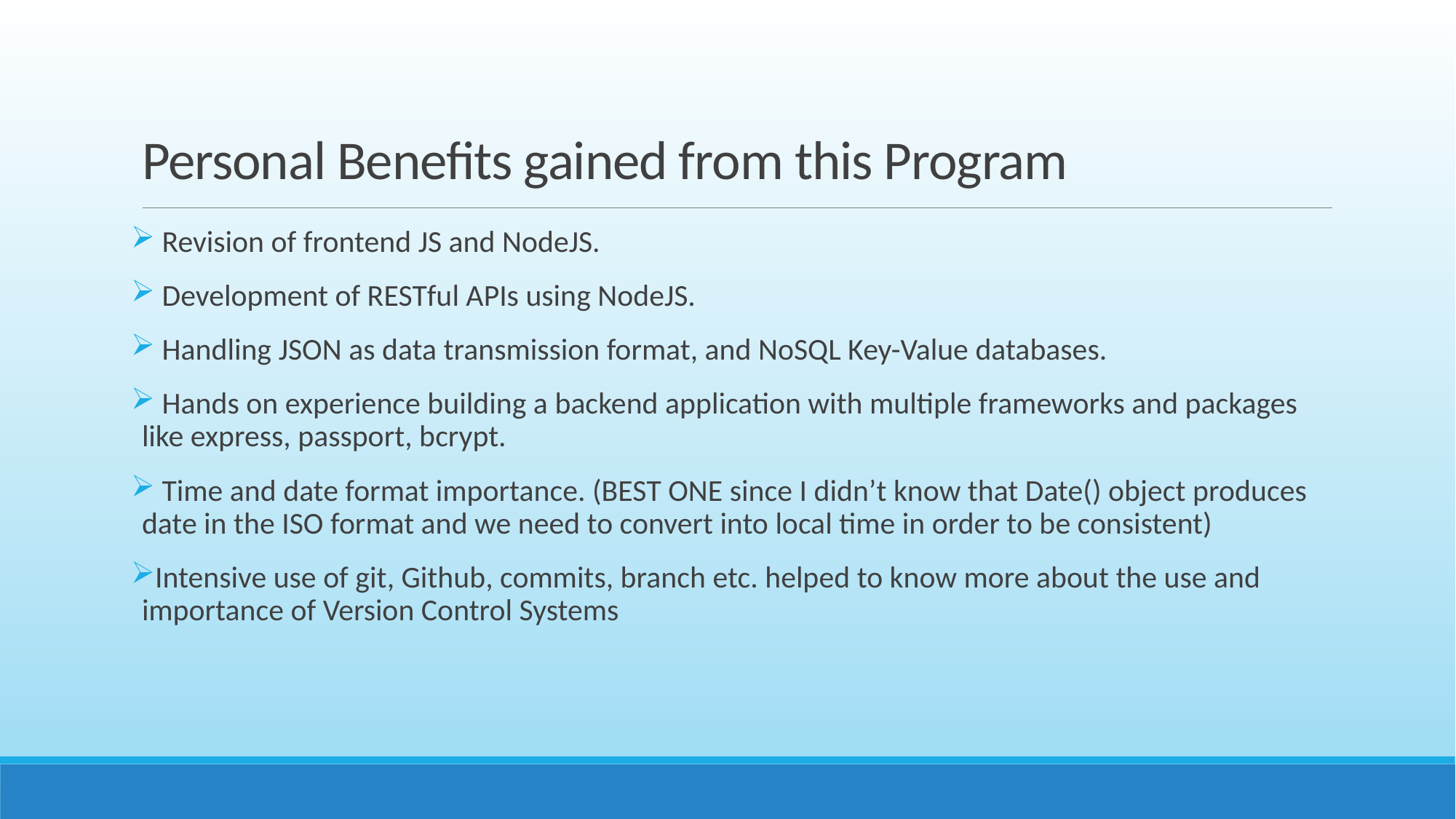

# Personal Benefits gained from this Program
 Revision of frontend JS and NodeJS.
 Development of RESTful APIs using NodeJS.
 Handling JSON as data transmission format, and NoSQL Key-Value databases.
 Hands on experience building a backend application with multiple frameworks and packages like express, passport, bcrypt.
 Time and date format importance. (BEST ONE since I didn’t know that Date() object produces date in the ISO format and we need to convert into local time in order to be consistent)
Intensive use of git, Github, commits, branch etc. helped to know more about the use and importance of Version Control Systems